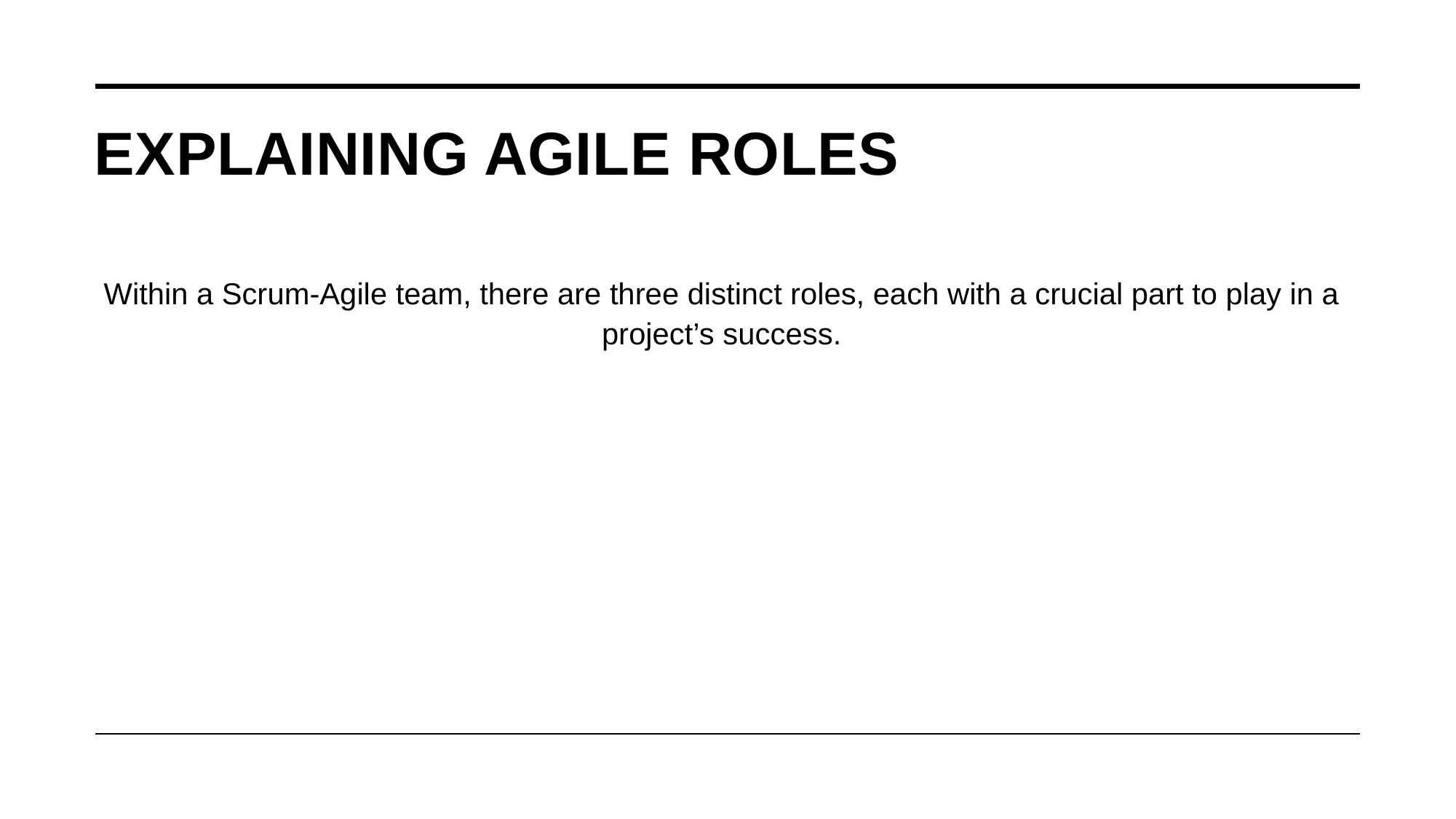

# Explaining Agile Roles
Within a Scrum-Agile team, there are three distinct roles, each with a crucial part to play in a project’s success.